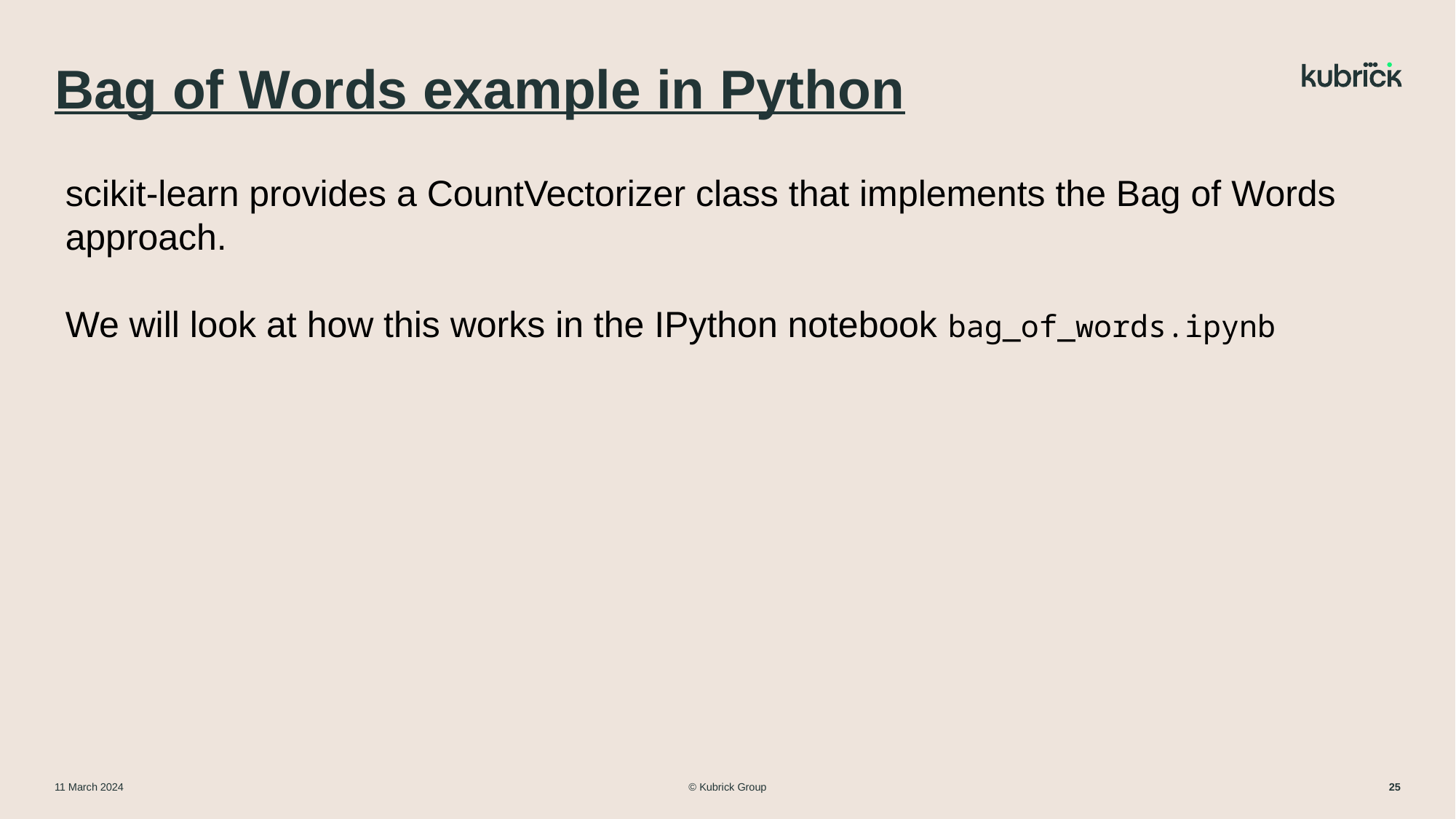

# Bag of Words example in Python
scikit-learn provides a CountVectorizer class that implements the Bag of Words approach.

We will look at how this works in the IPython notebook bag_of_words.ipynb
© Kubrick Group
11 March 2024
25